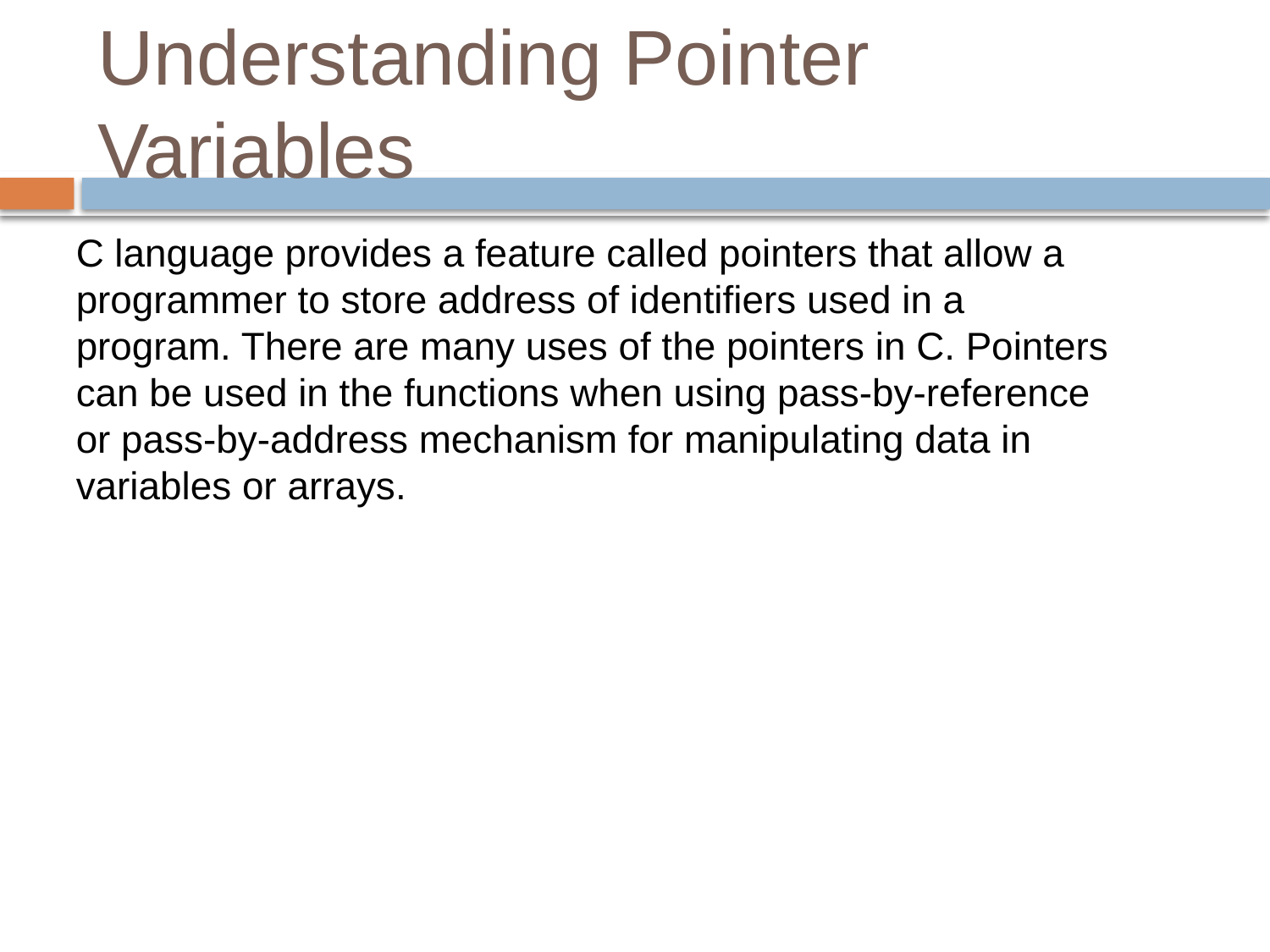

# Understanding Pointer Variables
C language provides a feature called pointers that allow a programmer to store address of identifiers used in a program. There are many uses of the pointers in C. Pointers can be used in the functions when using pass-by-reference  or pass-by-address mechanism for manipulating data in variables or arrays.